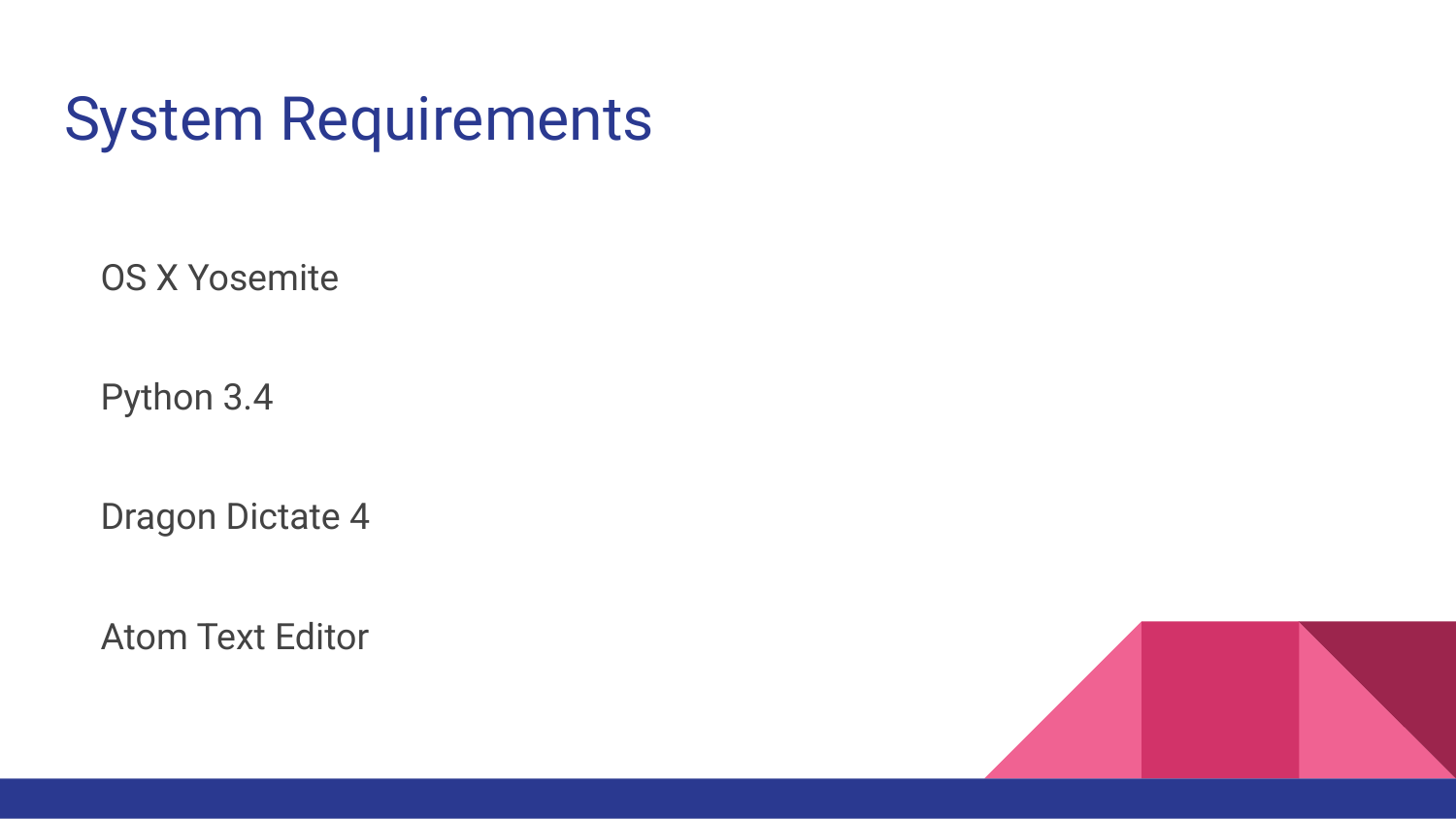

# System Requirements
OS X Yosemite
Python 3.4
Dragon Dictate 4
Atom Text Editor